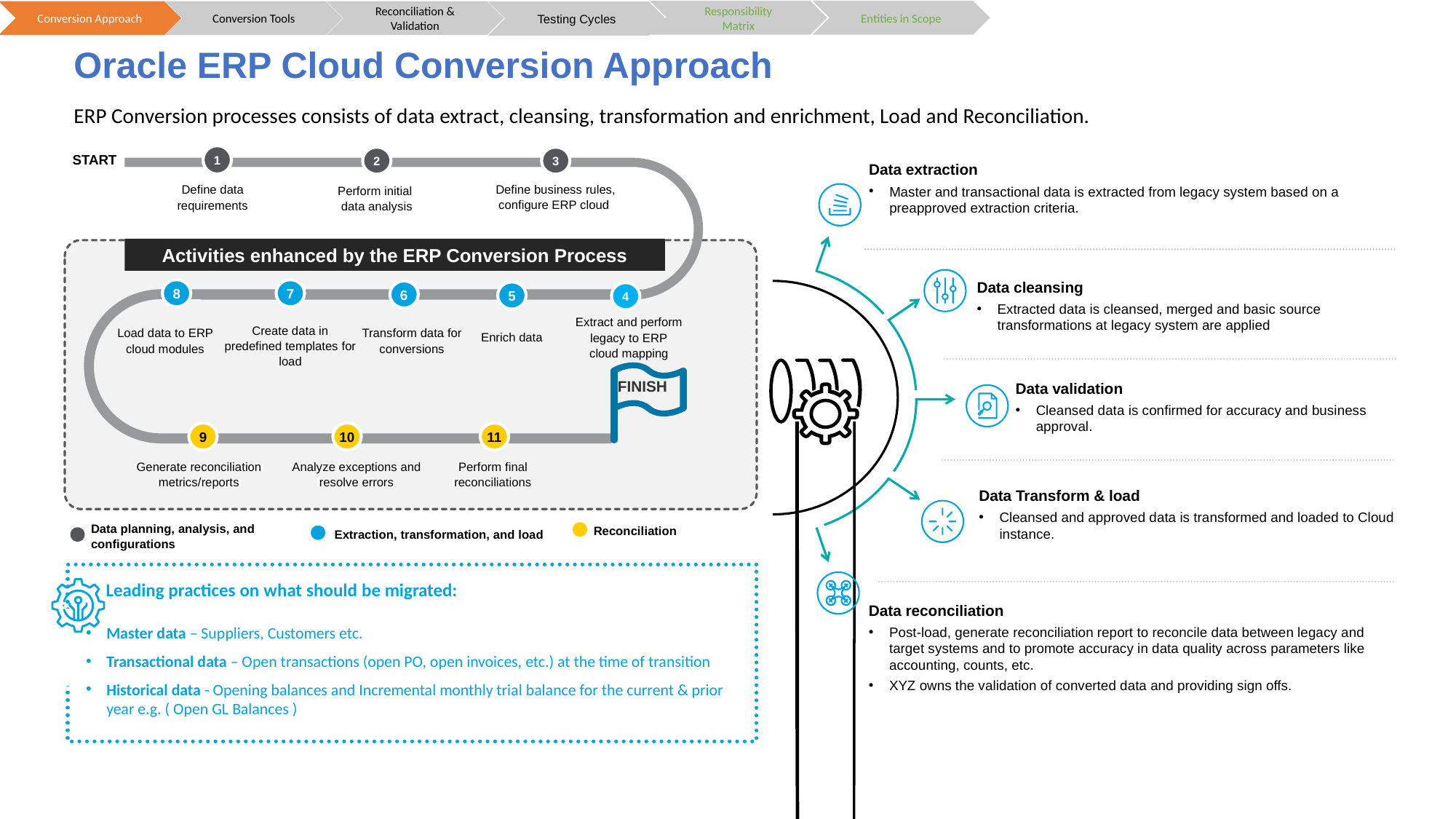

Responsibility Matrix
Entities in Scope
Conversion Approach
Conversion Tools
Reconciliation & Validation
Testing Cycles
Oracle ERP Cloud Conversion Approach

ERP Conversion processes consists of data extract, cleansing, transformation and enrichment, Load and Reconciliation.
1
3
2
START
Data extraction
Master and transactional data is extracted from legacy system based on a preapproved extraction criteria.
Define business rules, configure ERP cloud
Define data requirements
Perform initial
data analysis

Activities enhanced by the ERP Conversion Process

Data cleansing
Extracted data is cleansed, merged and basic source transformations at legacy system are applied
8
7
6
5
4
Extract and perform legacy to ERP
cloud mapping
Create data in predefined templates for load
Load data to ERP cloud modules
Transform data for conversions
Enrich data

 FINISH
Data validation
Cleansed data is confirmed for accuracy and business approval.

9
10
11
Generate Reconciliation Metrics/Reports
Generate reconciliation metrics/reports
Analyze Exceptions and Resolve Errors
Analyze exceptions and resolve errors
Perform Final
Reconciliations
Perform final
reconciliations
Data Transform & load
Cleansed and approved data is transformed and loaded to Cloud instance.

Extraction, transformation, and load
Data planning, analysis, and configurations

Reconciliation

Leading practices on what should be migrated:

Data reconciliation
Post-load, generate reconciliation report to reconcile data between legacy and target systems and to promote accuracy in data quality across parameters like accounting, counts, etc.
XYZ owns the validation of converted data and providing sign offs.

Master data – Suppliers, Customers etc.
Transactional data – Open transactions (open PO, open invoices, etc.) at the time of transition
Historical data - Opening balances and Incremental monthly trial balance for the current & prior year e.g. ( Open GL Balances )